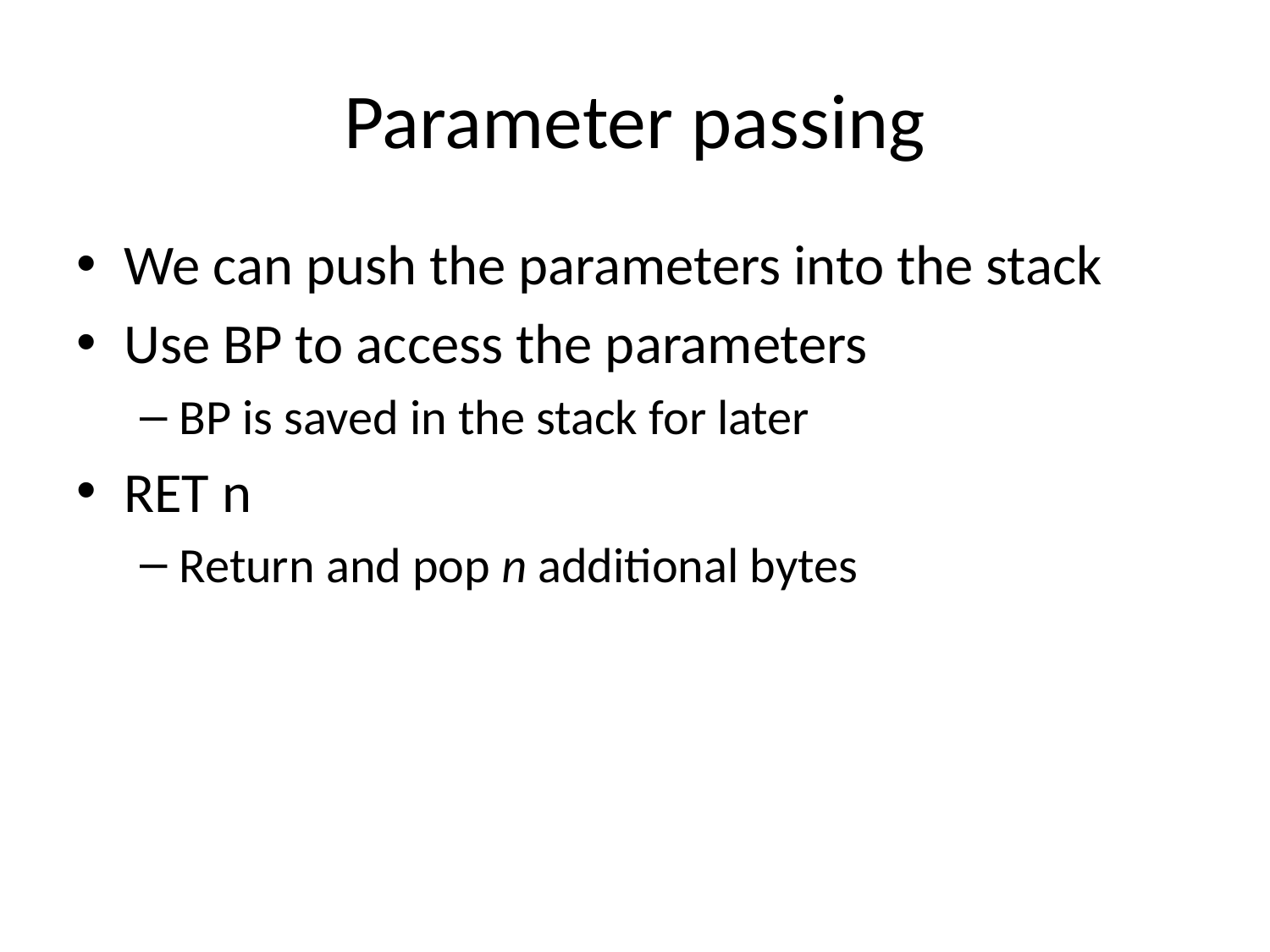

# Parameter passing
We can push the parameters into the stack
Use BP to access the parameters
BP is saved in the stack for later
RET n
Return and pop n additional bytes